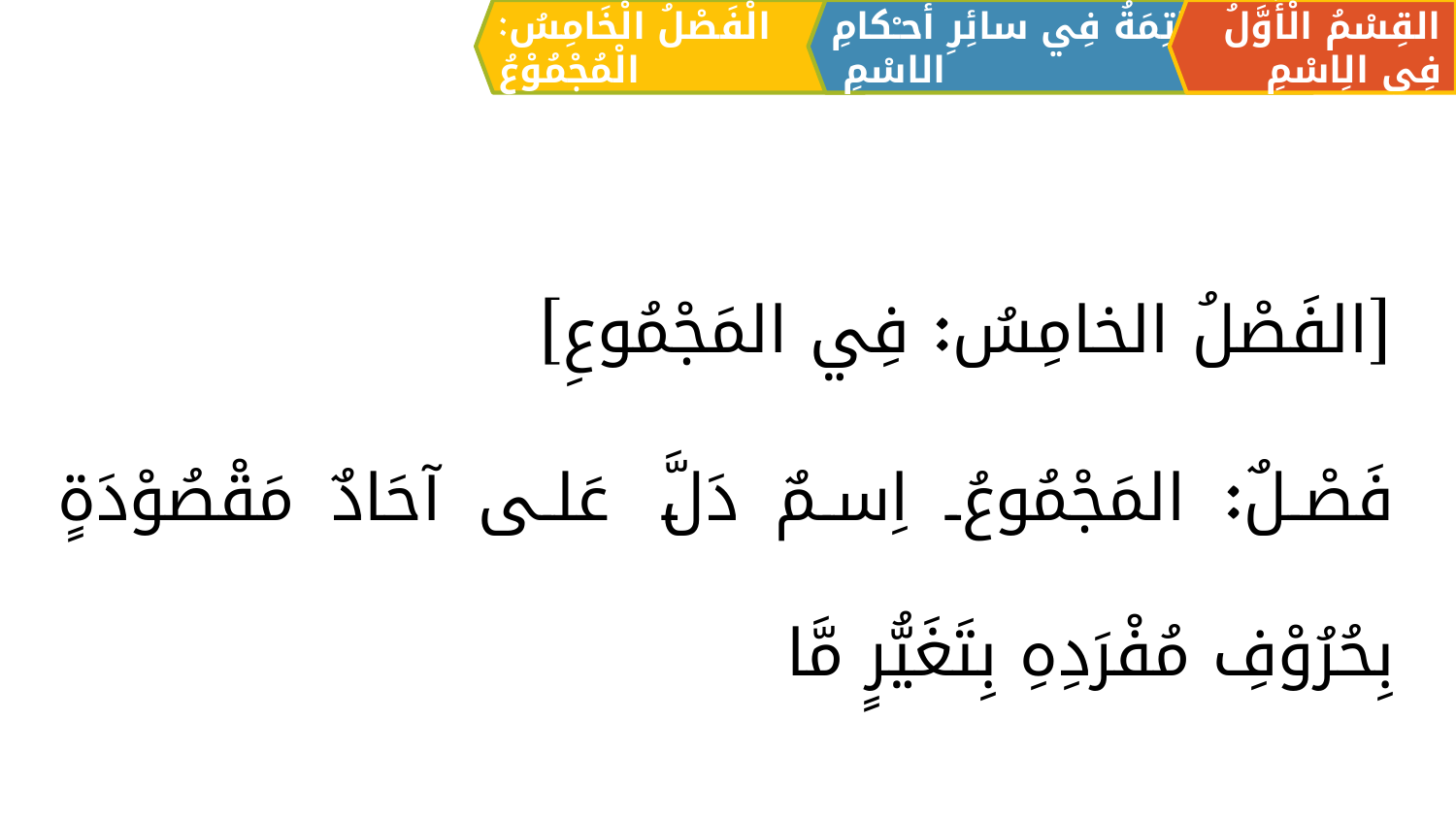

الْفَصْلُ الْخَامِسُ: الْمُجْمُوْعُ
القِسْمُ الْأَوَّلُ فِي الِاسْمِ
الْخَاتِمَةُ فِي سائِرِ أحـْكامِ الاسْمِ
[الفَصْلُ الخامِسُ: فِي المَجْمُوعِ]
فَصْلٌ: المَجْمُوعُ اِسمٌ دَلَّ عَلى آحَادٌ مَقْصُوْدَةٍ بِحُرُوْفِ مُفْرَدِهِ بِتَغَيُّرٍ مَّا